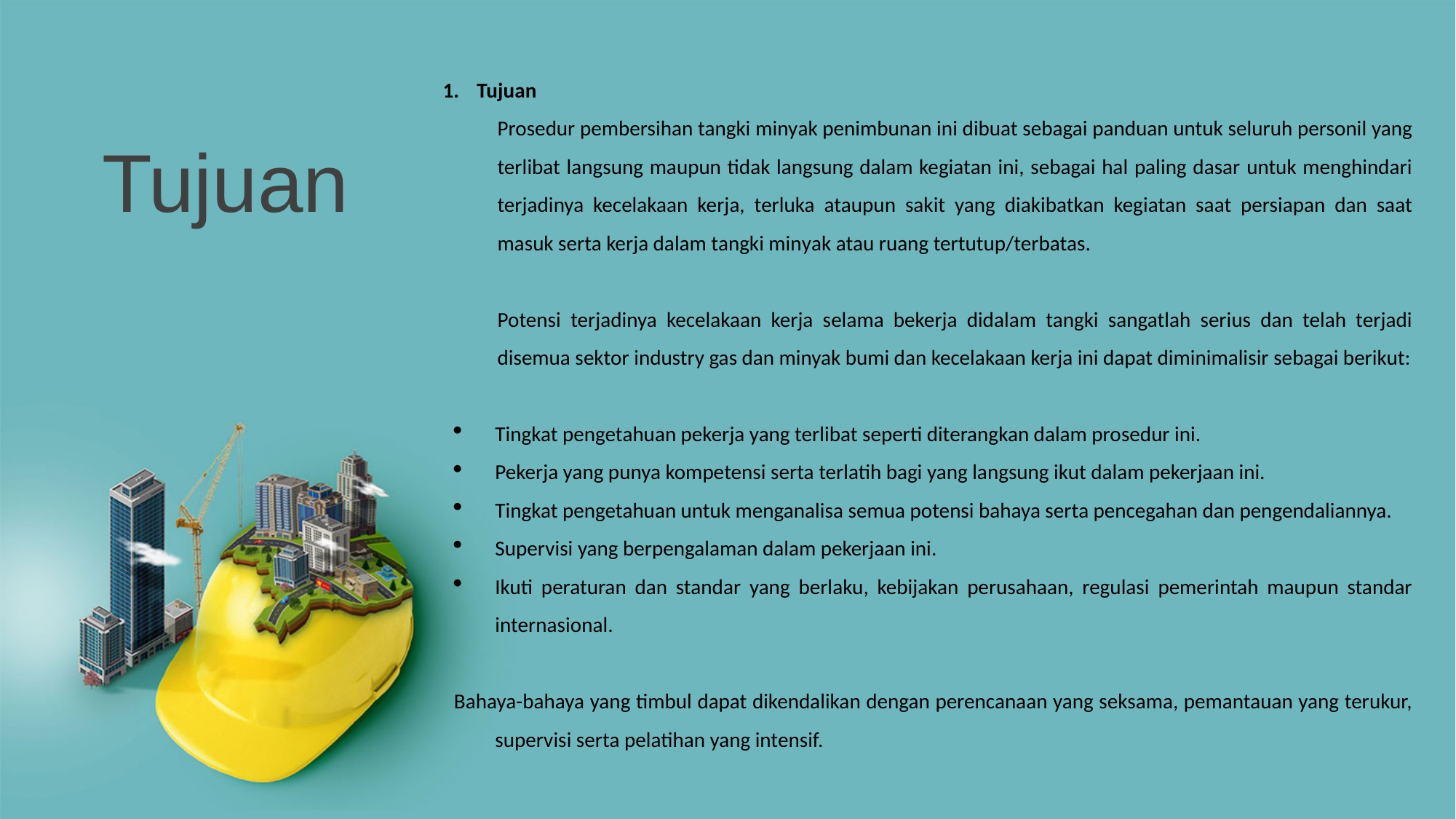

Tujuan
Prosedur pembersihan tangki minyak penimbunan ini dibuat sebagai panduan untuk seluruh personil yang terlibat langsung maupun tidak langsung dalam kegiatan ini, sebagai hal paling dasar untuk menghindari terjadinya kecelakaan kerja, terluka ataupun sakit yang diakibatkan kegiatan saat persiapan dan saat masuk serta kerja dalam tangki minyak atau ruang tertutup/terbatas.

Potensi terjadinya kecelakaan kerja selama bekerja didalam tangki sangatlah serius dan telah terjadi disemua sektor industry gas dan minyak bumi dan kecelakaan kerja ini dapat diminimalisir sebagai berikut:

Tingkat pengetahuan pekerja yang terlibat seperti diterangkan dalam prosedur ini.
Pekerja yang punya kompetensi serta terlatih bagi yang langsung ikut dalam pekerjaan ini.
Tingkat pengetahuan untuk menganalisa semua potensi bahaya serta pencegahan dan pengendaliannya.
Supervisi yang berpengalaman dalam pekerjaan ini.
Ikuti peraturan dan standar yang berlaku, kebijakan perusahaan, regulasi pemerintah maupun standar internasional.

Bahaya-bahaya yang timbul dapat dikendalikan dengan perencanaan yang seksama, pemantauan yang terukur, supervisi serta pelatihan yang intensif.
Tujuan